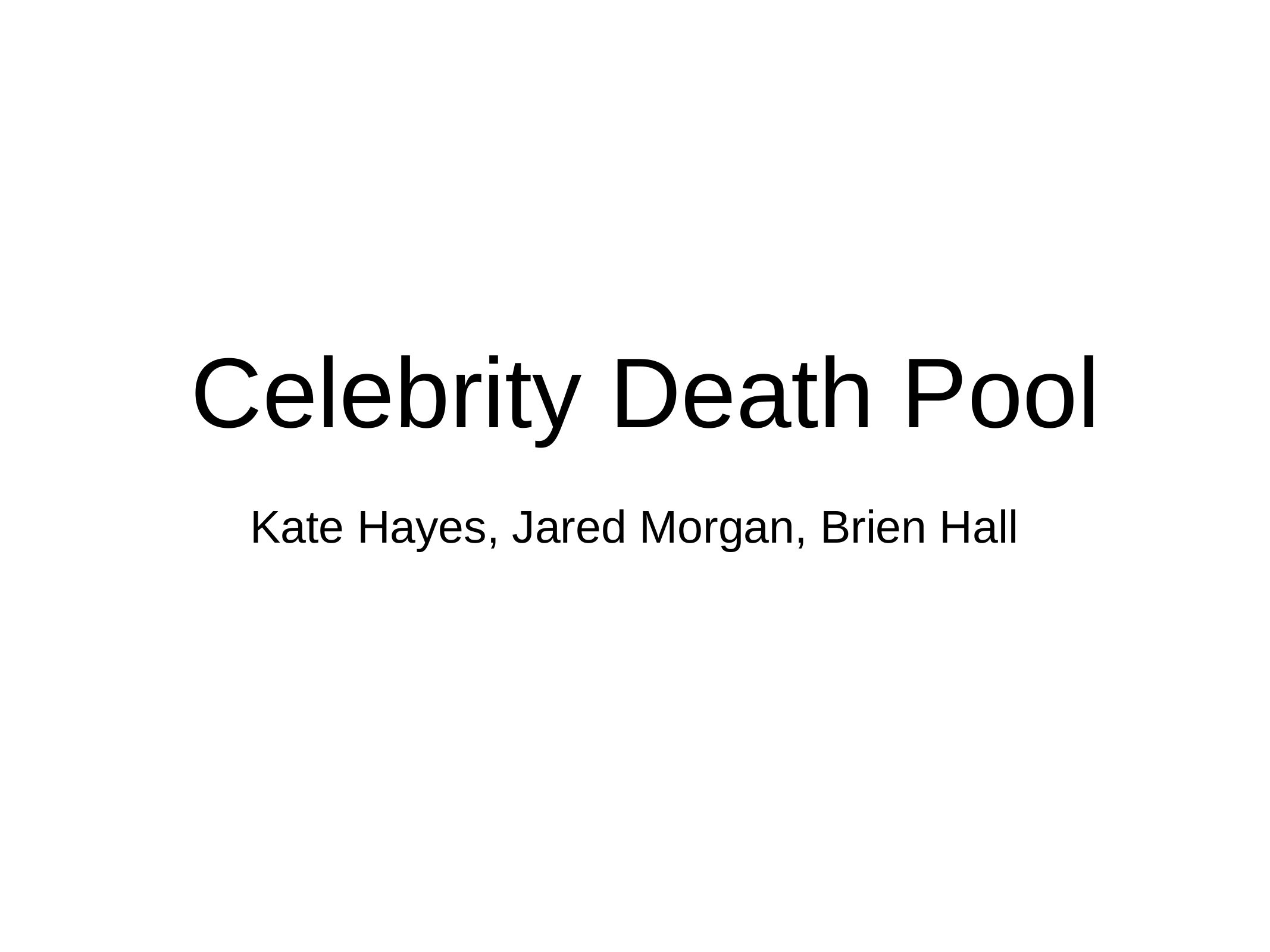

# Celebrity Death Pool
Kate Hayes, Jared Morgan, Brien Hall